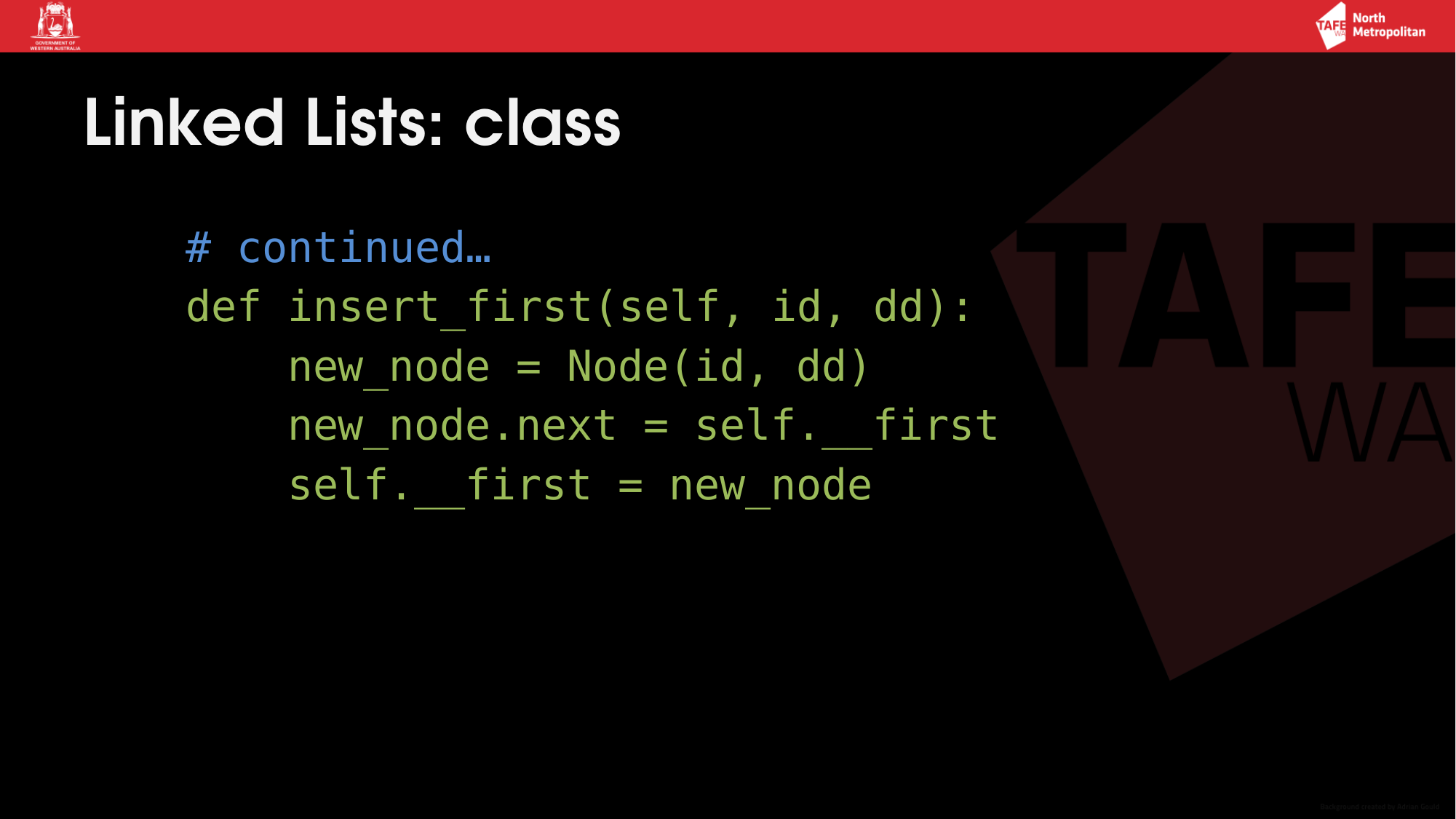

# Linked Lists: class
    # continued…
    def insert_first(self, id, dd):
        new_node = Node(id, dd)
        new_node.next = self.__first
        self.__first = new_node